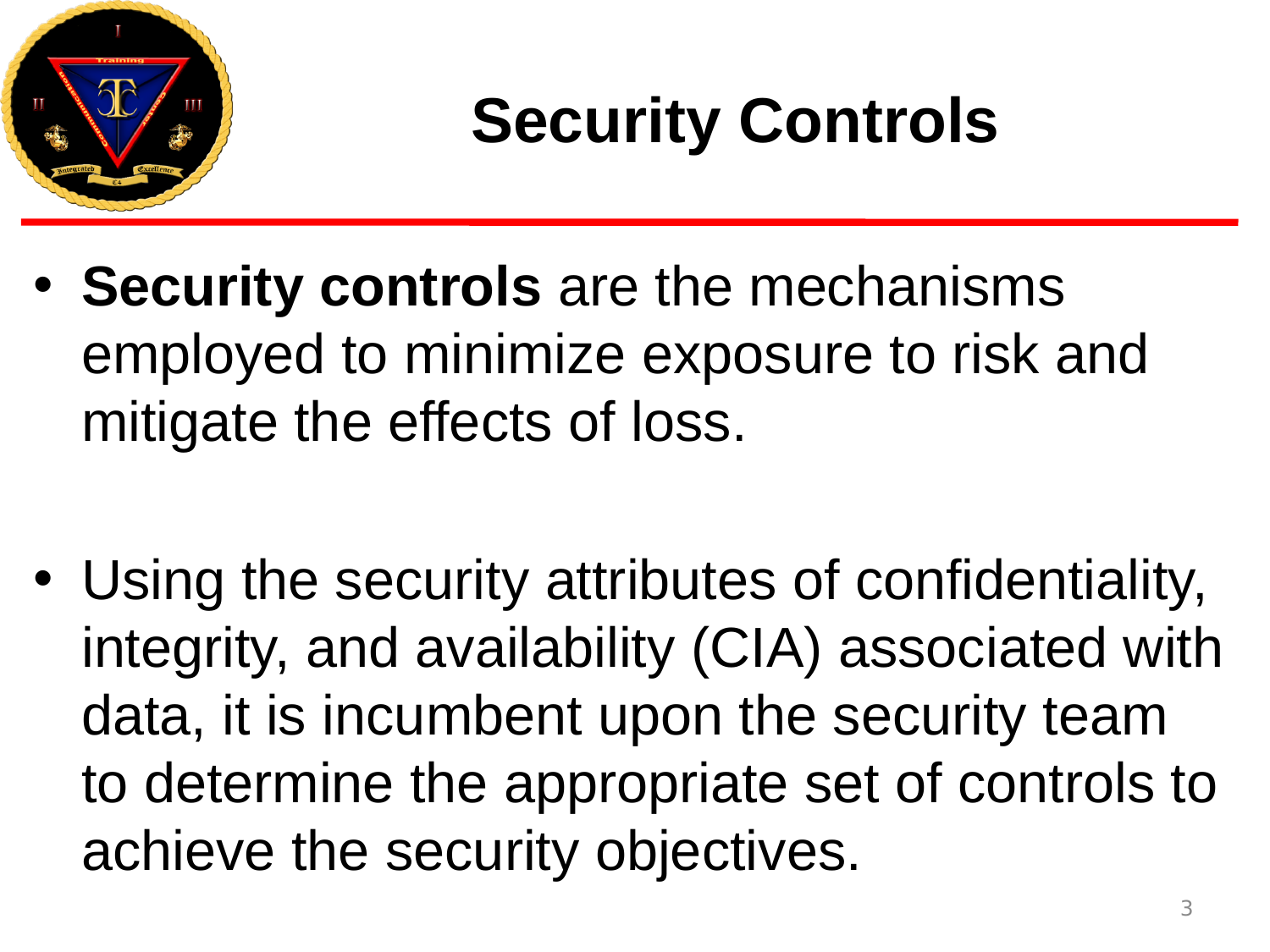

# Security Controls
Security controls are the mechanisms employed to minimize exposure to risk and mitigate the effects of loss.

Using the security attributes of confidentiality, integrity, and availability (CIA) associated with data, it is incumbent upon the security team to determine the appropriate set of controls to achieve the security objectives.
3